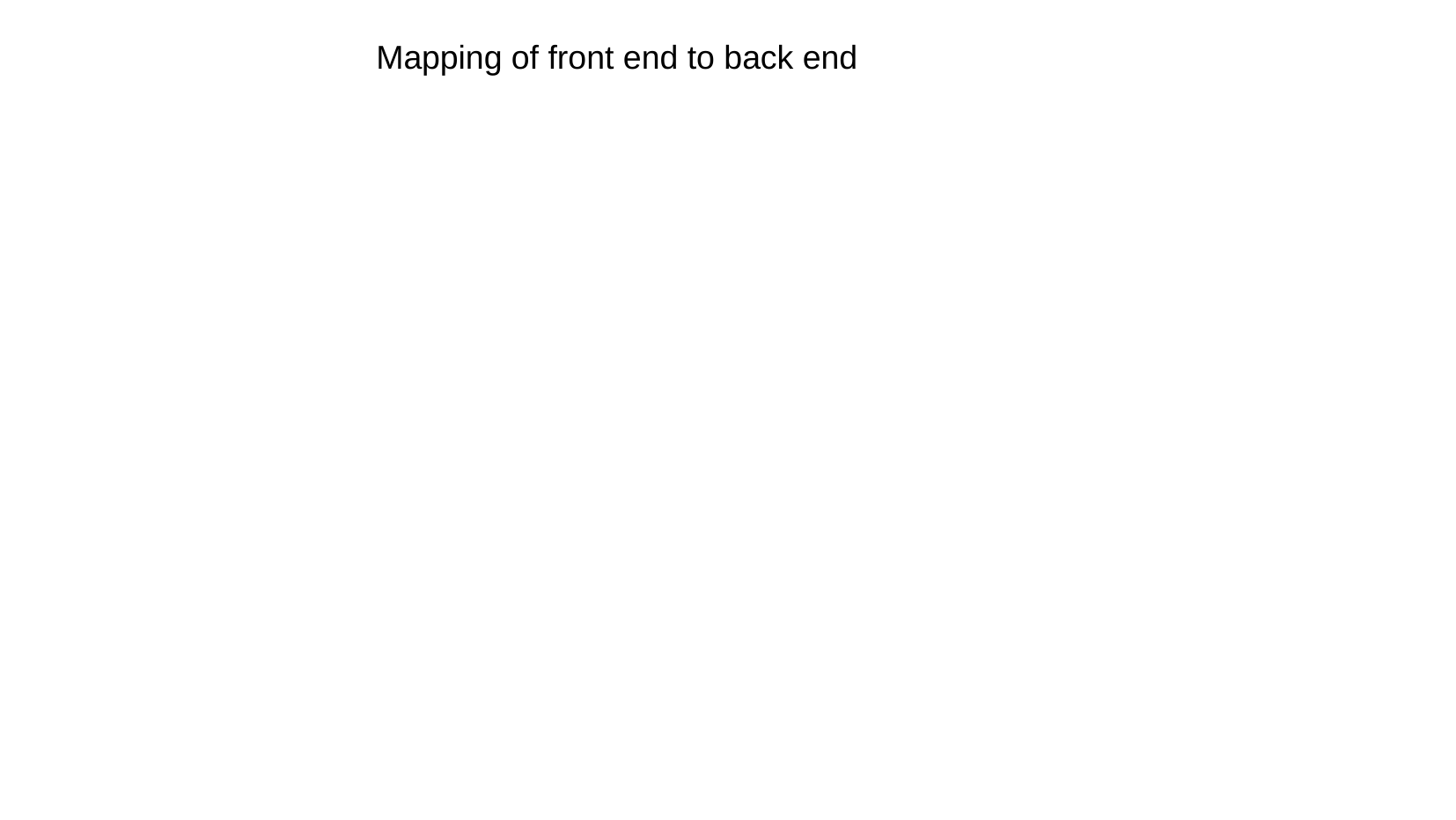

Mapping of front end to back end